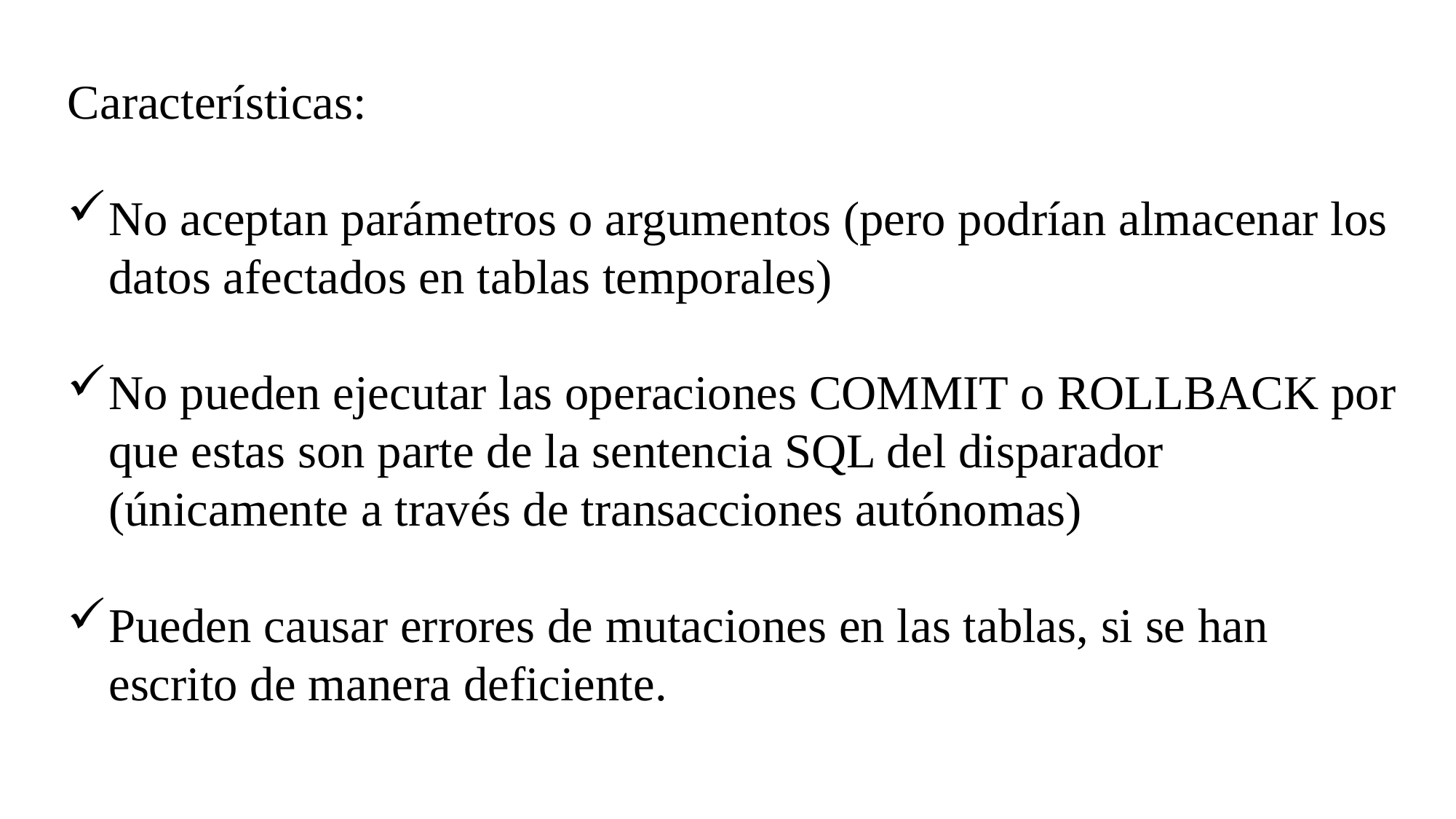

Características:

No aceptan parámetros o argumentos (pero podrían almacenar los datos afectados en tablas temporales)

No pueden ejecutar las operaciones COMMIT o ROLLBACK por que estas son parte de la sentencia SQL del disparador (únicamente a través de transacciones autónomas)

Pueden causar errores de mutaciones en las tablas, si se han escrito de manera deficiente.